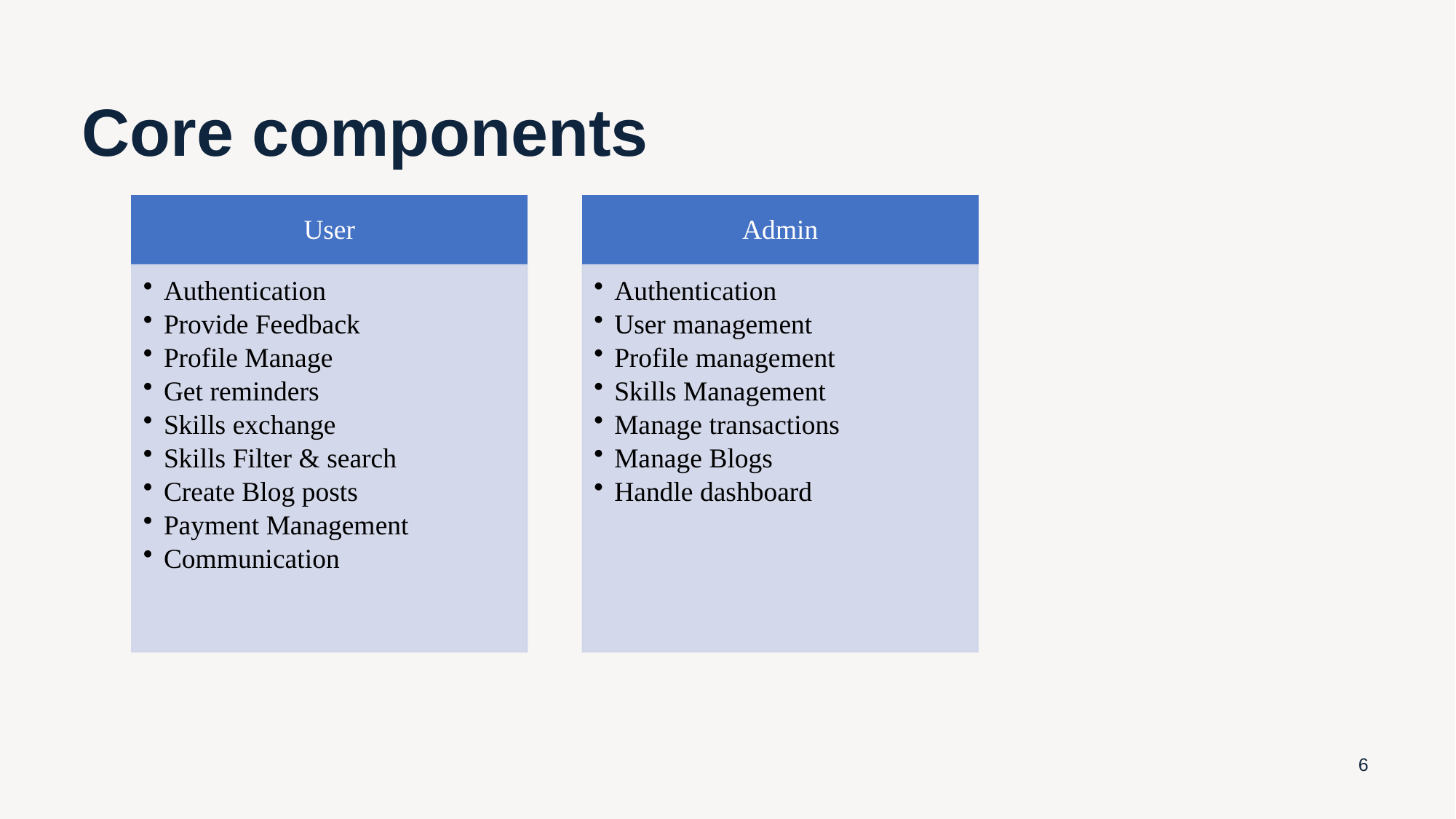

# Core components
User
Authentication
Provide Feedback
Profile Manage
Get reminders
Skills exchange
Skills Filter & search
Create Blog posts
Payment Management
Communication

Admin
Authentication
User management
Profile management
Skills Management
Manage transactions
Manage Blogs
Handle dashboard
6